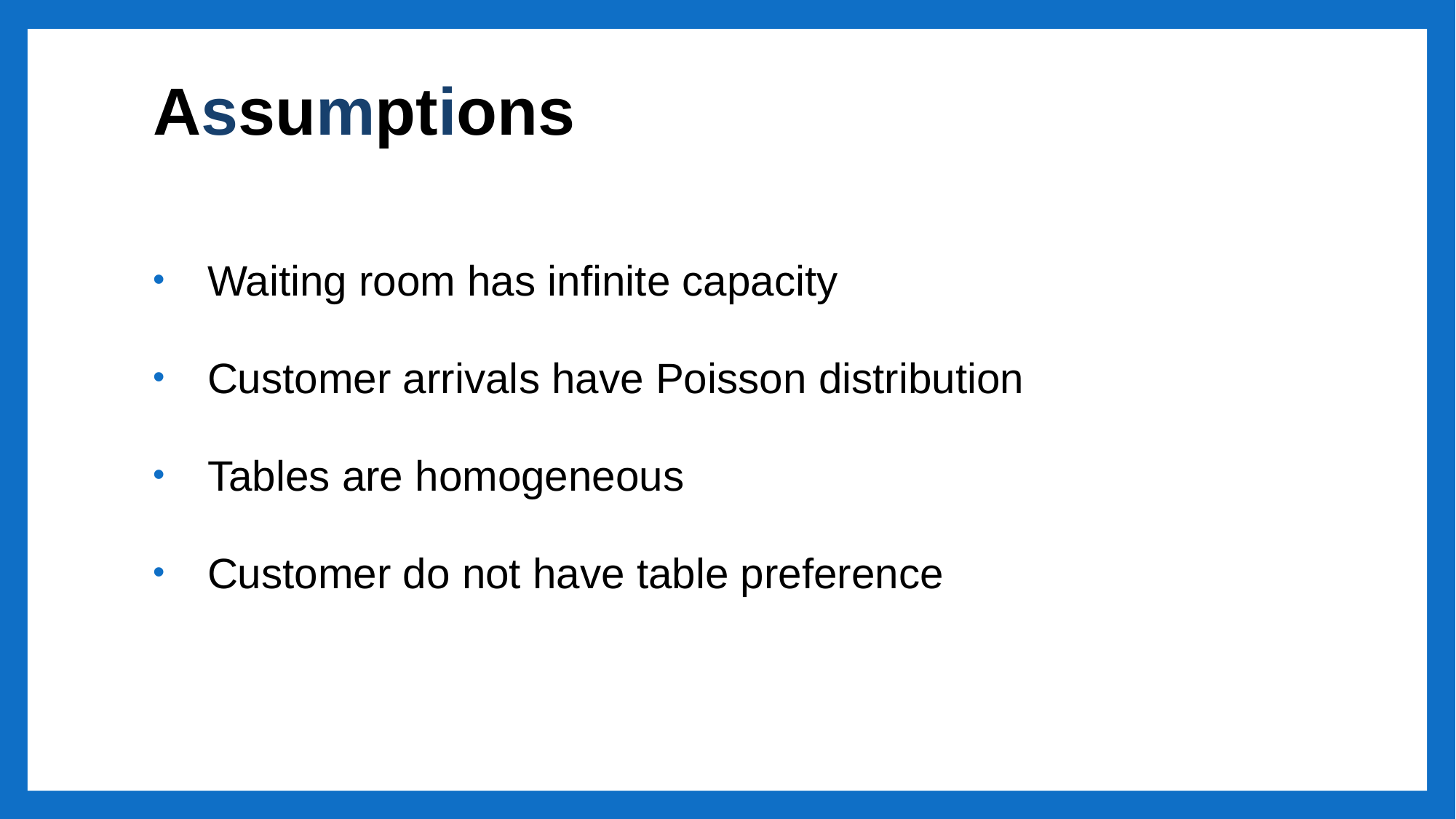

Assumptions

Waiting room has infinite capacity
Customer arrivals have Poisson distribution
Tables are homogeneous
Customer do not have table preference